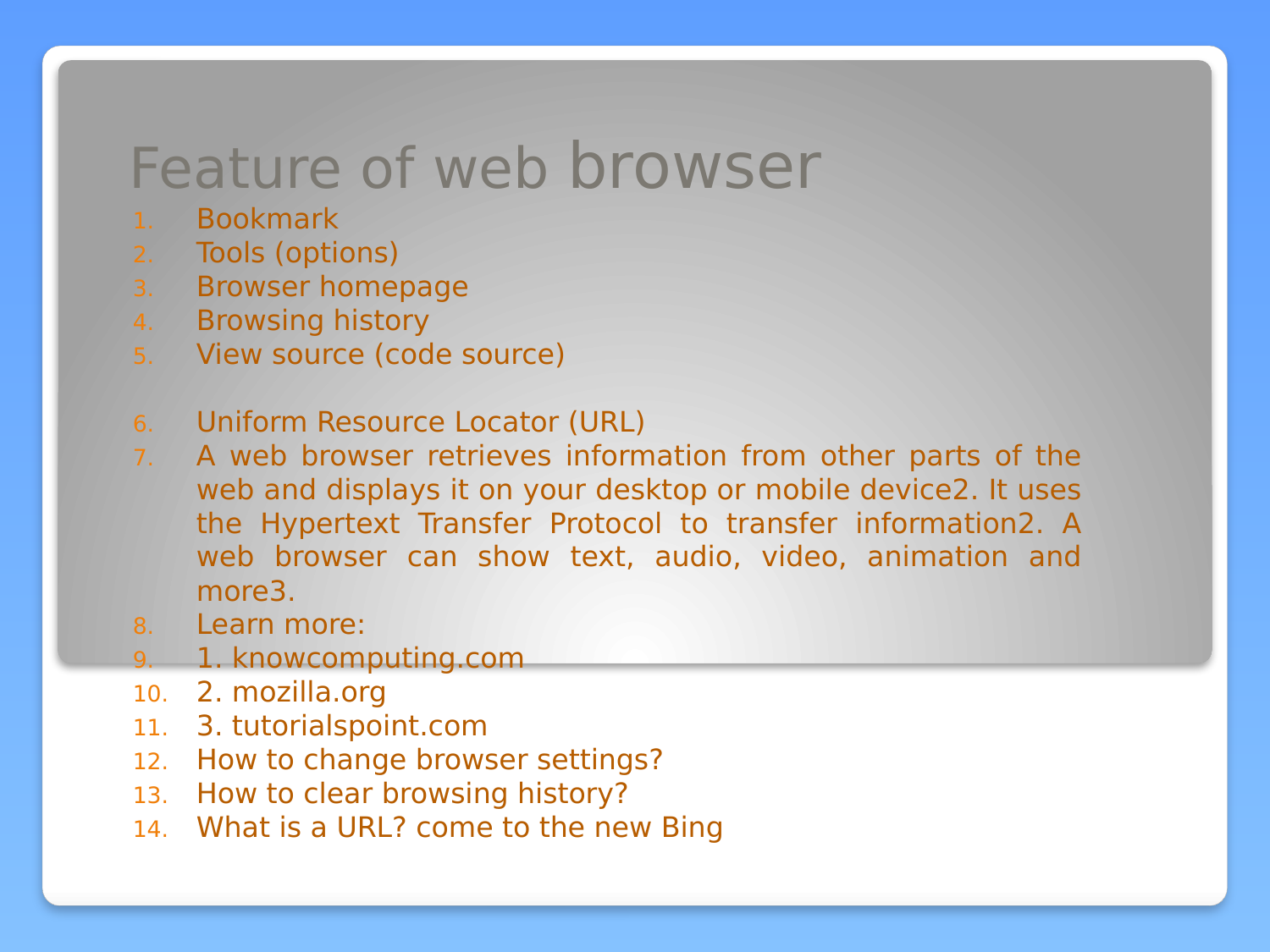

# Feature of web browser
Bookmark
Tools (options)
Browser homepage
Browsing history
View source (code source)

Uniform Resource Locator (URL)
A web browser retrieves information from other parts of the web and displays it on your desktop or mobile device2. It uses the Hypertext Transfer Protocol to transfer information2. A web browser can show text, audio, video, animation and more3.
Learn more:
1. knowcomputing.com
2. mozilla.org
3. tutorialspoint.com
How to change browser settings?
How to clear browsing history?
What is a URL? come to the new Bing